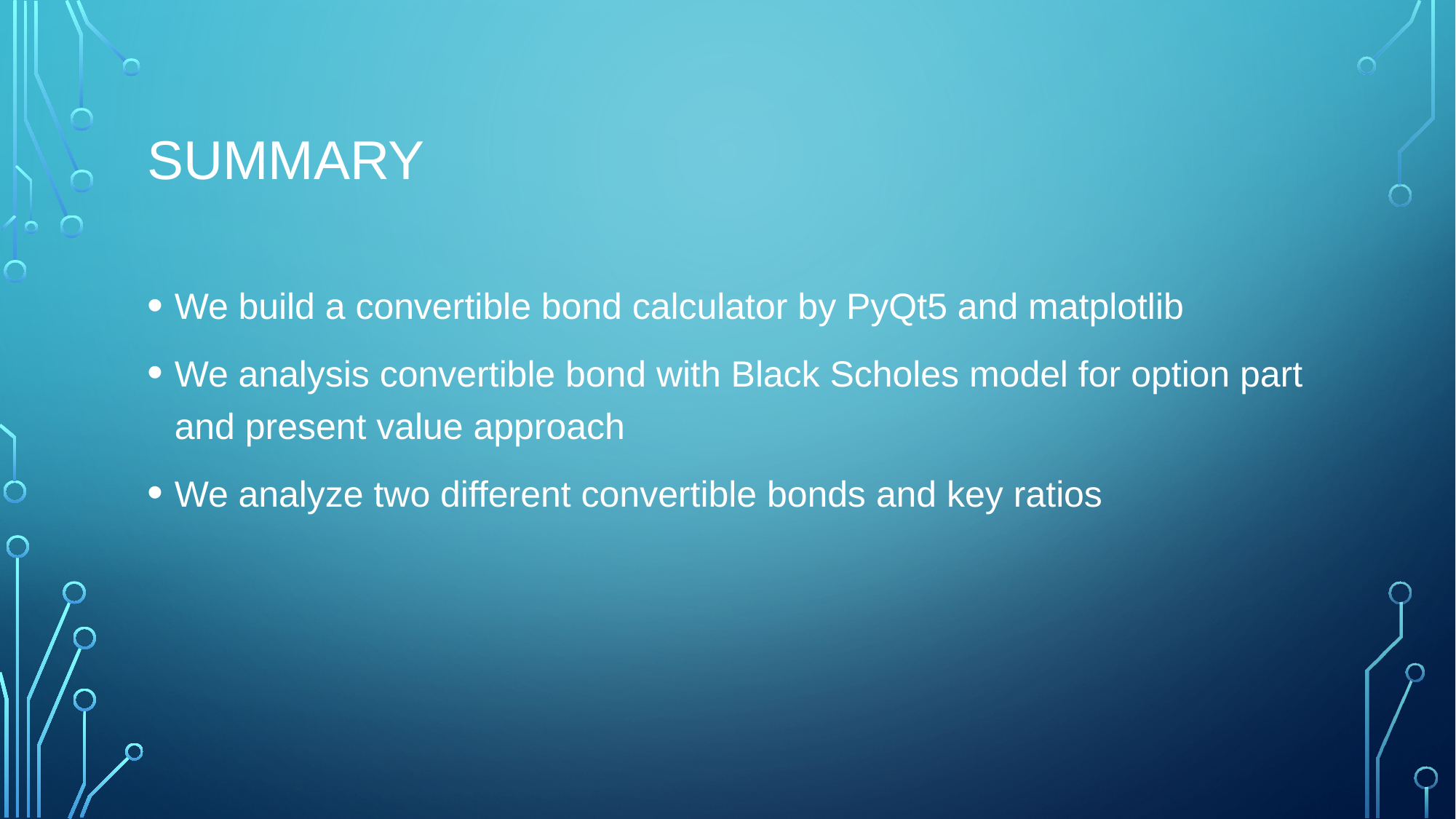

# SUMMARY
We build a convertible bond calculator by PyQt5 and matplotlib
We analysis convertible bond with Black Scholes model for option part and present value approach
We analyze two different convertible bonds and key ratios